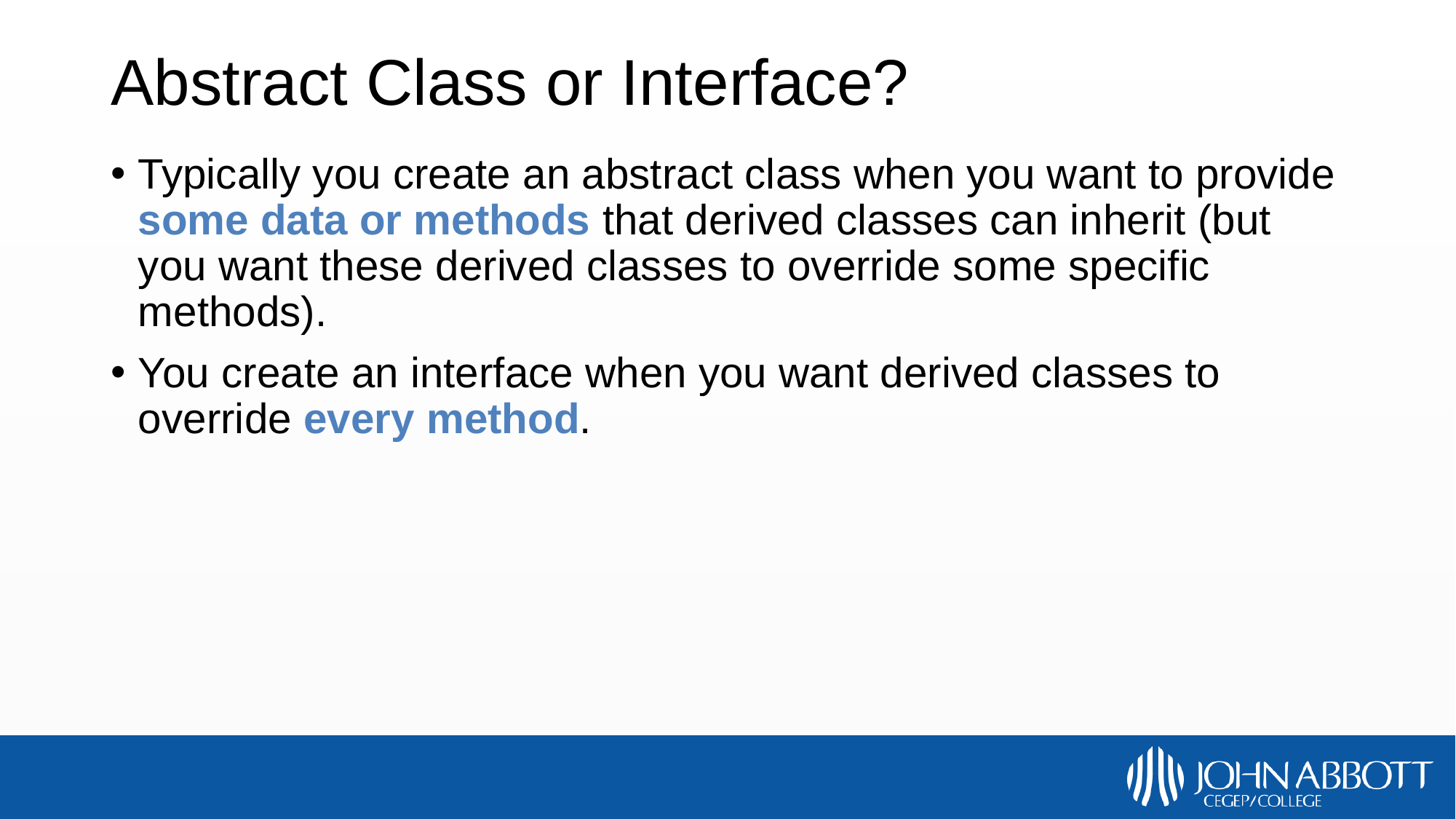

# Abstract Class or Interface?
Typically you create an abstract class when you want to provide some data or methods that derived classes can inherit (but you want these derived classes to override some specific methods).
You create an interface when you want derived classes to override every method.